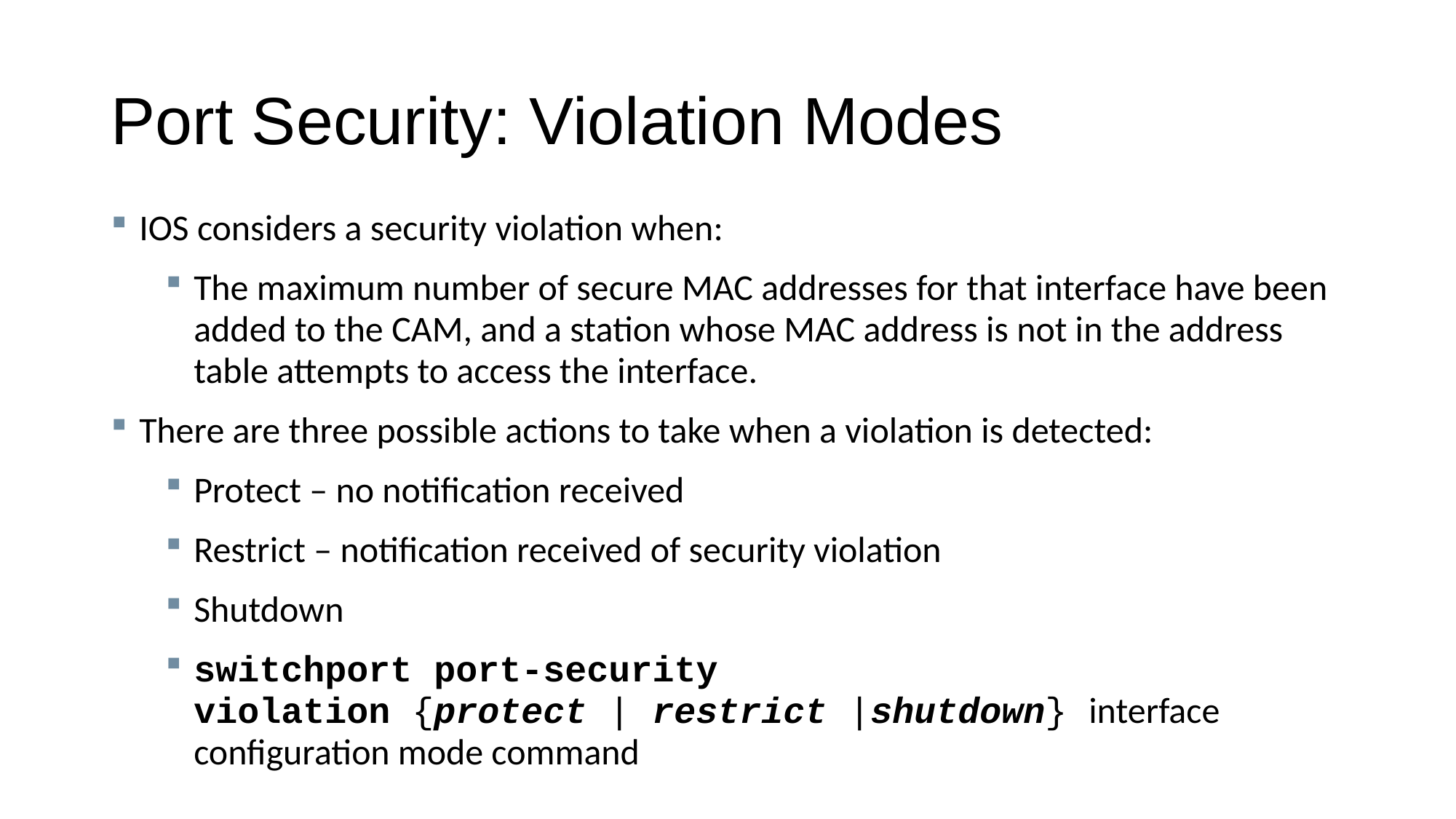

# Port Security: Violation Modes
IOS considers a security violation when:
The maximum number of secure MAC addresses for that interface have been added to the CAM, and a station whose MAC address is not in the address table attempts to access the interface.
There are three possible actions to take when a violation is detected:
Protect – no notification received
Restrict – notification received of security violation
Shutdown
switchport port-security violation {protect | restrict |shutdown} interface configuration mode command